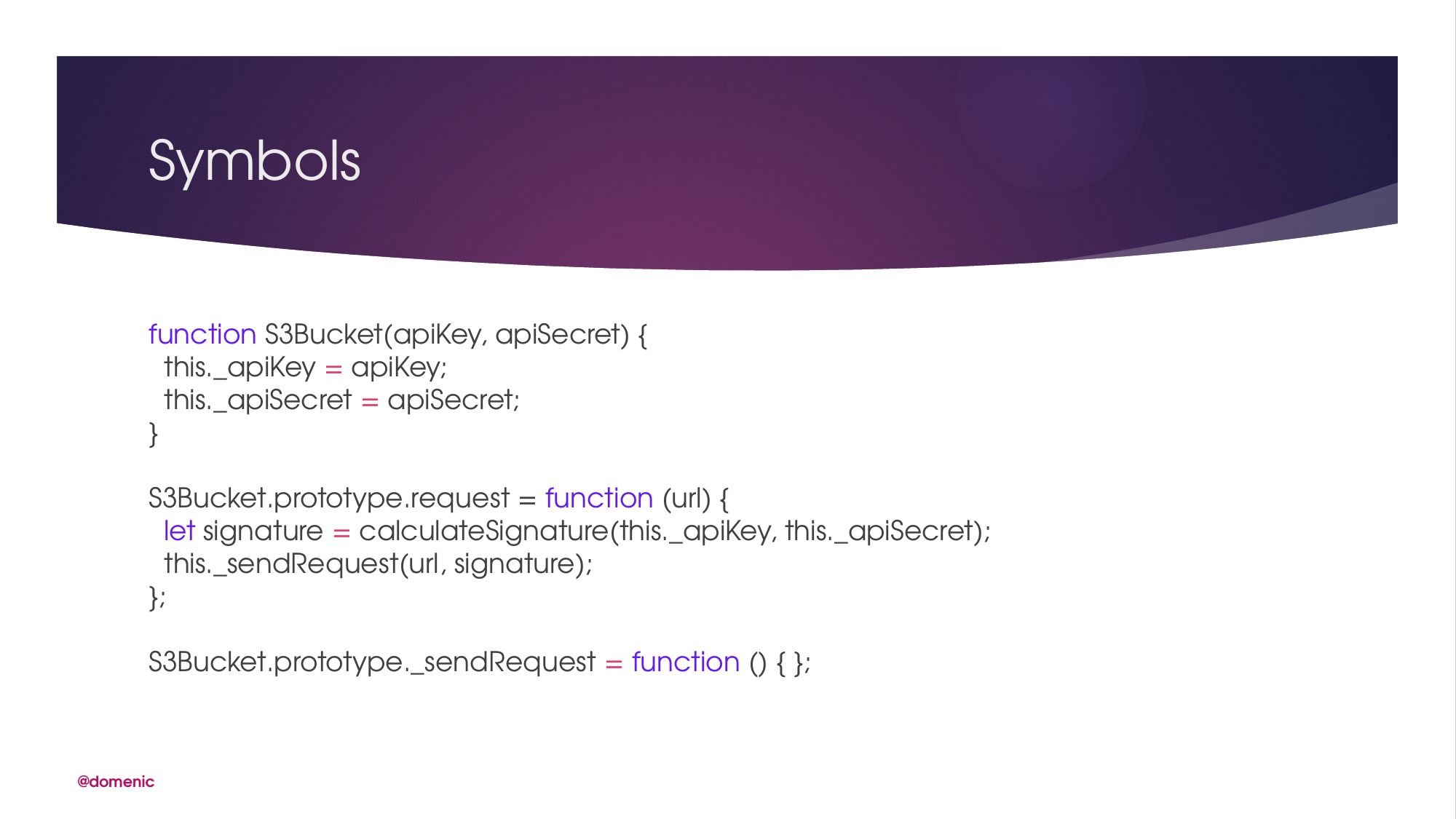

# Symbols
function S3Bucket(apiKey, apiSecret) {
  this._apiKey = apiKey;
  this._apiSecret = apiSecret;
}
S3Bucket.prototype.request = function (url) {
  let signature = calculateSignature(this._apiKey, this._apiSecret);
  this._sendRequest(url, signature);
};
S3Bucket.prototype._sendRequest = function () { };
@domenic